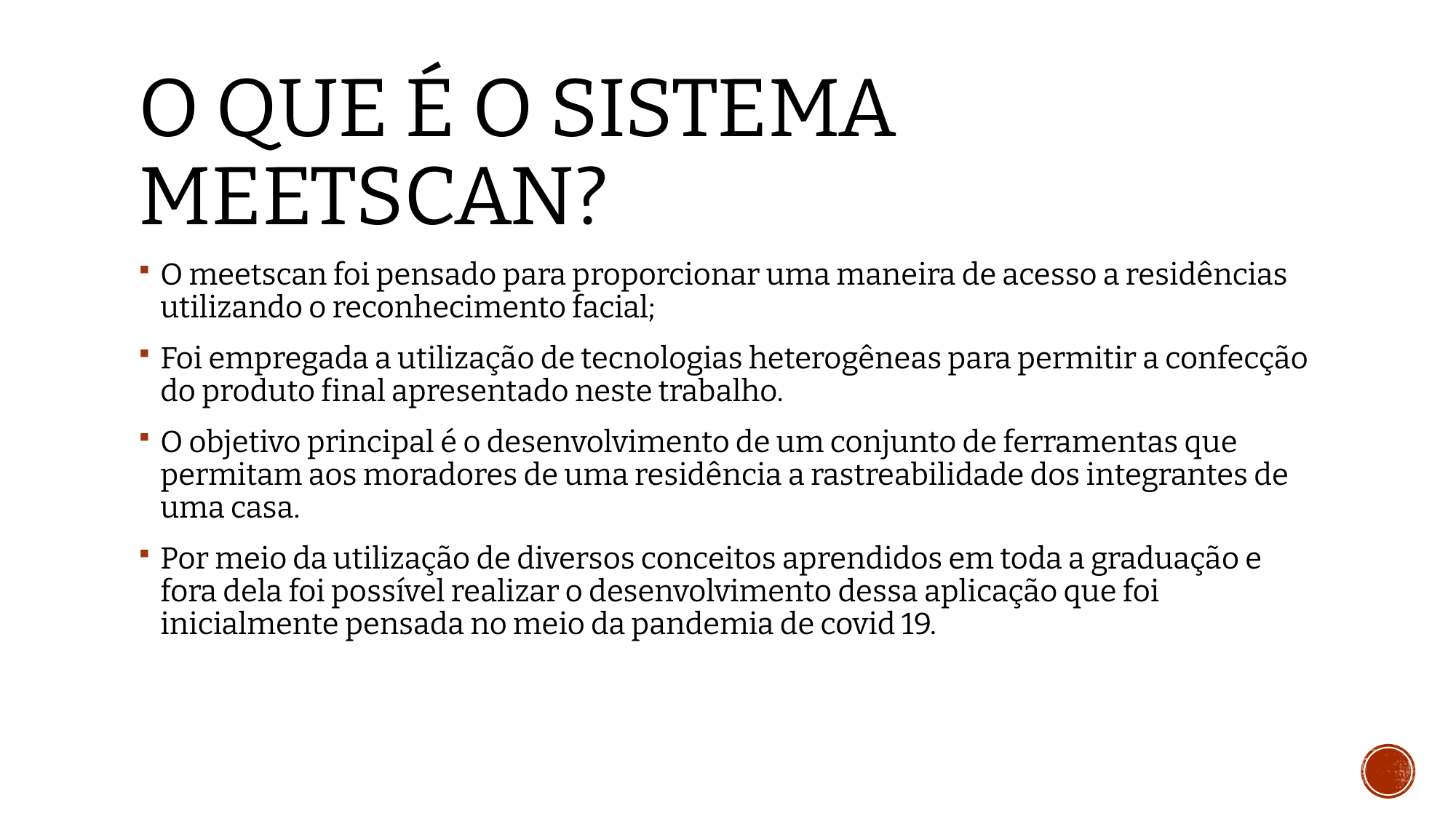

# O que é o sistema meetscan?
O meetscan foi pensado para proporcionar uma maneira de acesso a residências utilizando o reconhecimento facial;
Foi empregada a utilização de tecnologias heterogêneas para permitir a confecção do produto final apresentado neste trabalho.
O objetivo principal é o desenvolvimento de um conjunto de ferramentas que permitam aos moradores de uma residência a rastreabilidade dos integrantes de uma casa.
Por meio da utilização de diversos conceitos aprendidos em toda a graduação e fora dela foi possível realizar o desenvolvimento dessa aplicação que foi inicialmente pensada no meio da pandemia de covid 19.